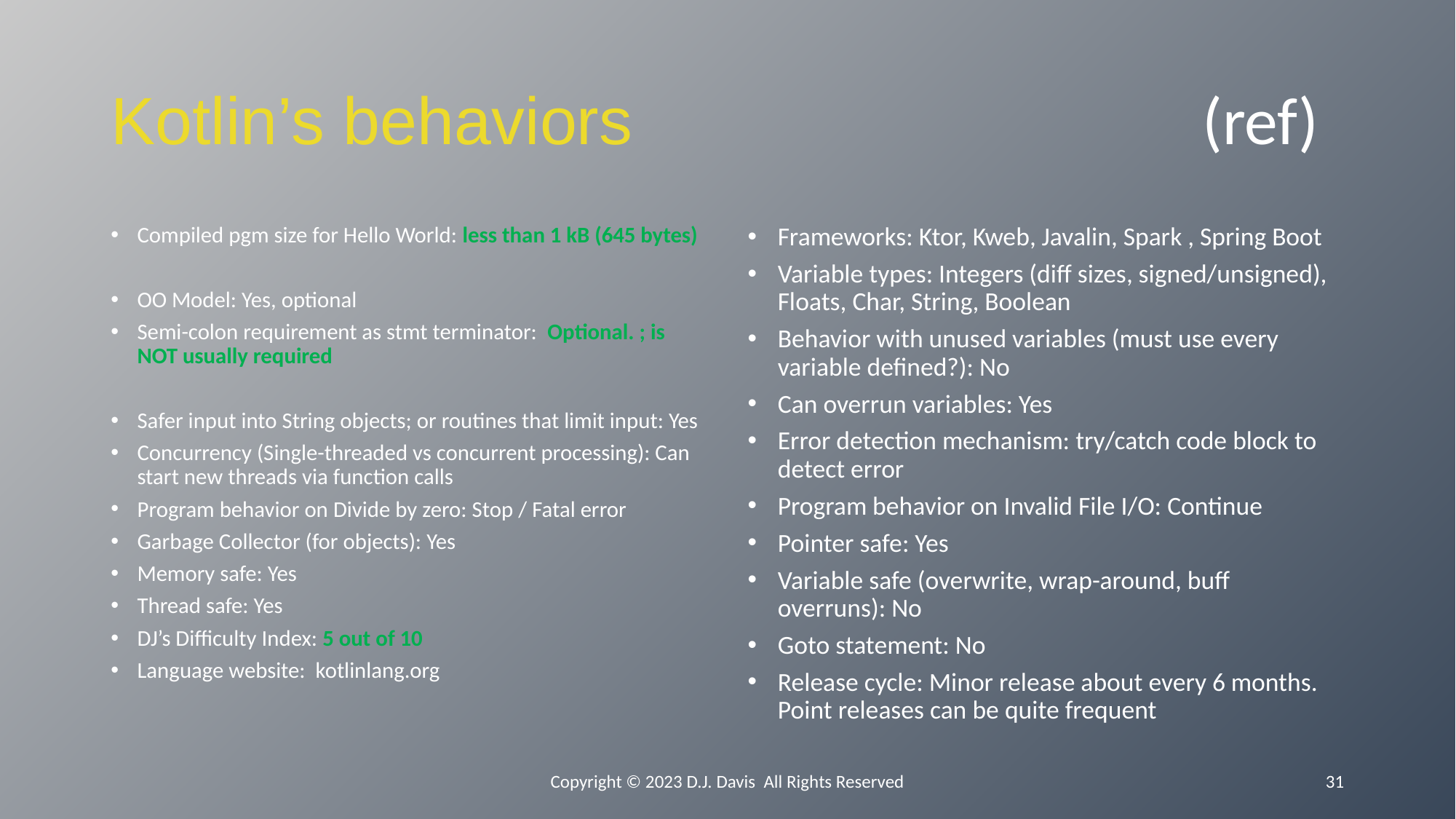

# Kotlin’s behaviors						(ref)
Compiled pgm size for Hello World: less than 1 kB (645 bytes)

OO Model: Yes, optional
Semi-colon requirement as stmt terminator:  Optional. ; is NOT usually required

Safer input into String objects; or routines that limit input: Yes
Concurrency (Single-threaded vs concurrent processing): Can start new threads via function calls
Program behavior on Divide by zero: Stop / Fatal error
Garbage Collector (for objects): Yes
Memory safe: Yes
Thread safe: Yes
DJ’s Difficulty Index: 5 out of 10
Language website:  kotlinlang.org
Frameworks: Ktor, Kweb, Javalin, Spark , Spring Boot
Variable types: Integers (diff sizes, signed/unsigned), Floats, Char, String, Boolean
Behavior with unused variables (must use every variable defined?): No
Can overrun variables: Yes
Error detection mechanism: try/catch code block to detect error
Program behavior on Invalid File I/O: Continue
Pointer safe: Yes
Variable safe (overwrite, wrap-around, buff overruns): No
Goto statement: No
Release cycle: Minor release about every 6 months. Point releases can be quite frequent
Copyright © 2023 D.J. Davis  All Rights Reserved
31